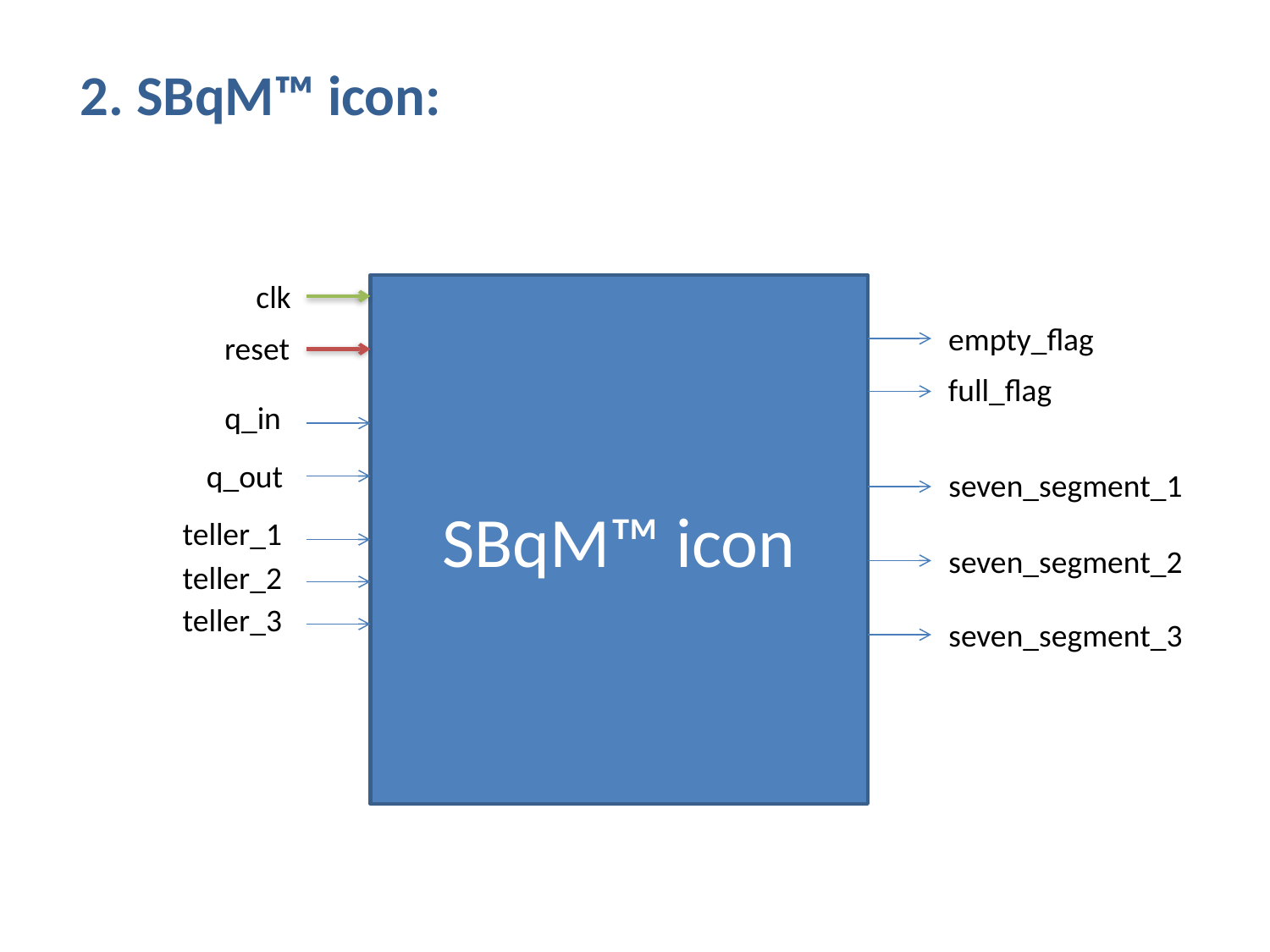

2. SBqM™ icon:
clk
SBqM™ icon
empty_flag
reset
full_flag
q_in
q_out
seven_segment_1
teller_1
seven_segment_2
teller_2
teller_3
seven_segment_3